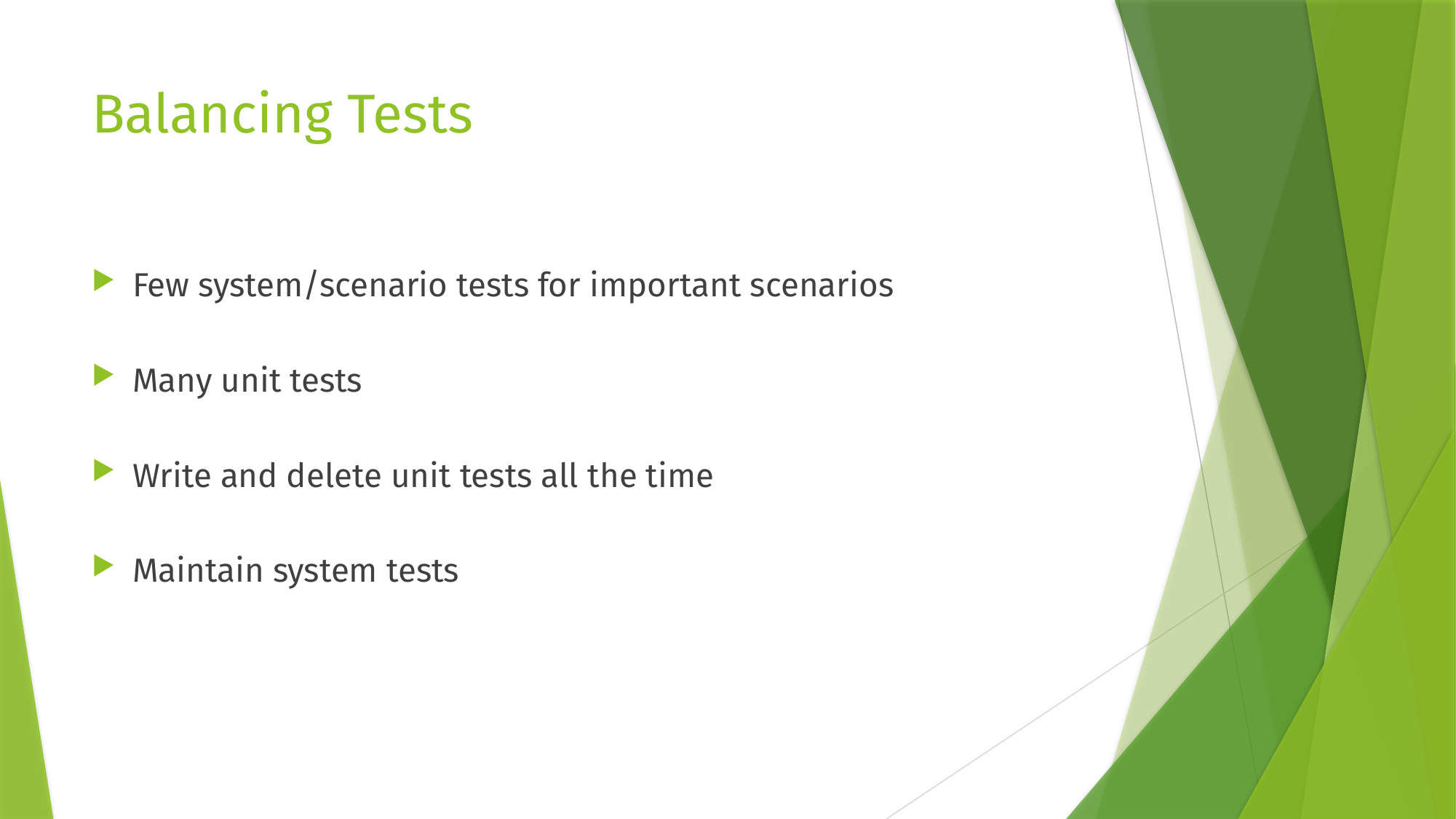

# Balancing Tests
Few system/scenario tests for important scenarios
Many unit tests
Write and delete unit tests all the time
Maintain system tests